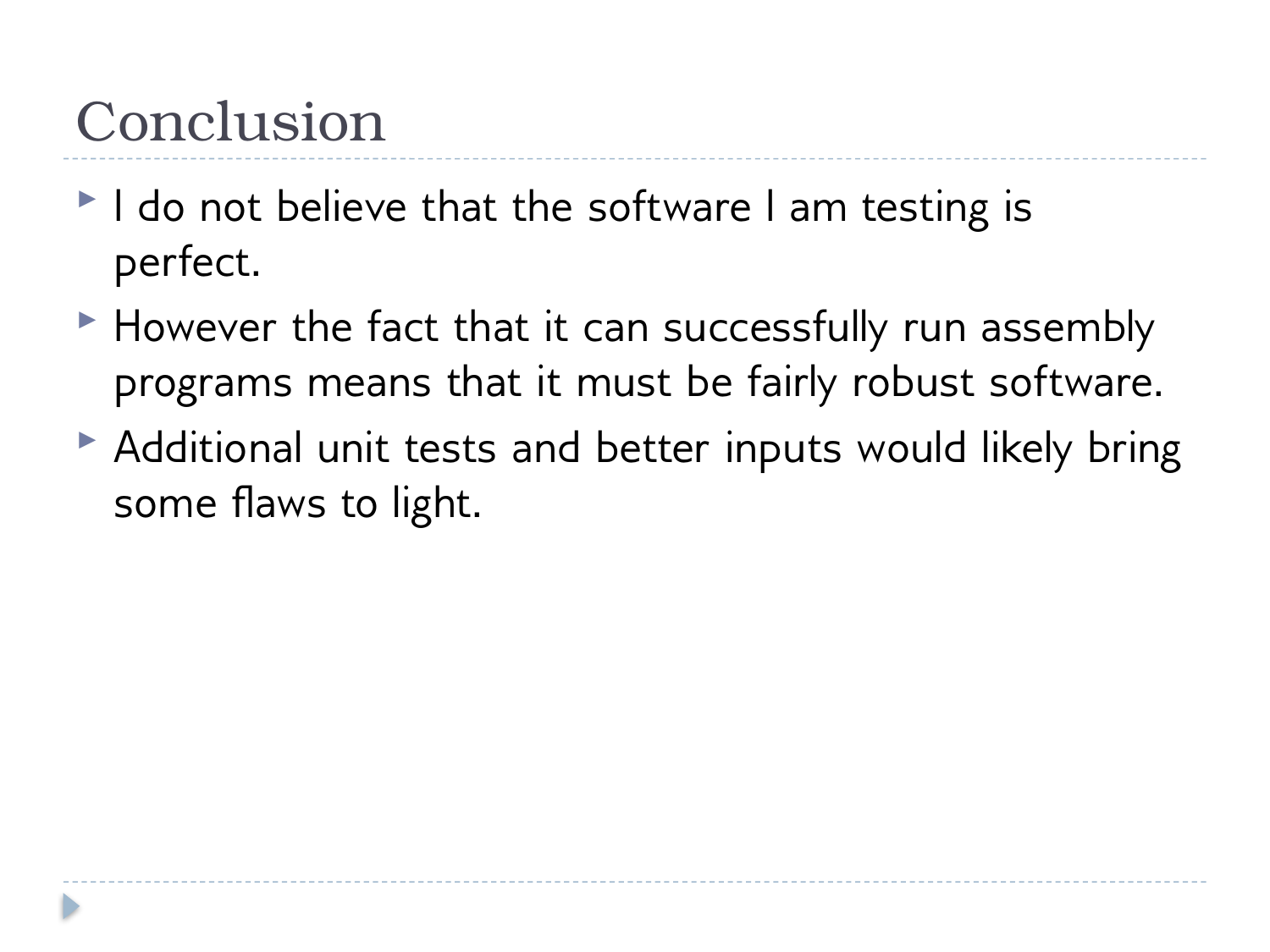

# Conclusion
I do not believe that the software I am testing is perfect.
However the fact that it can successfully run assembly programs means that it must be fairly robust software.
Additional unit tests and better inputs would likely bring some flaws to light.